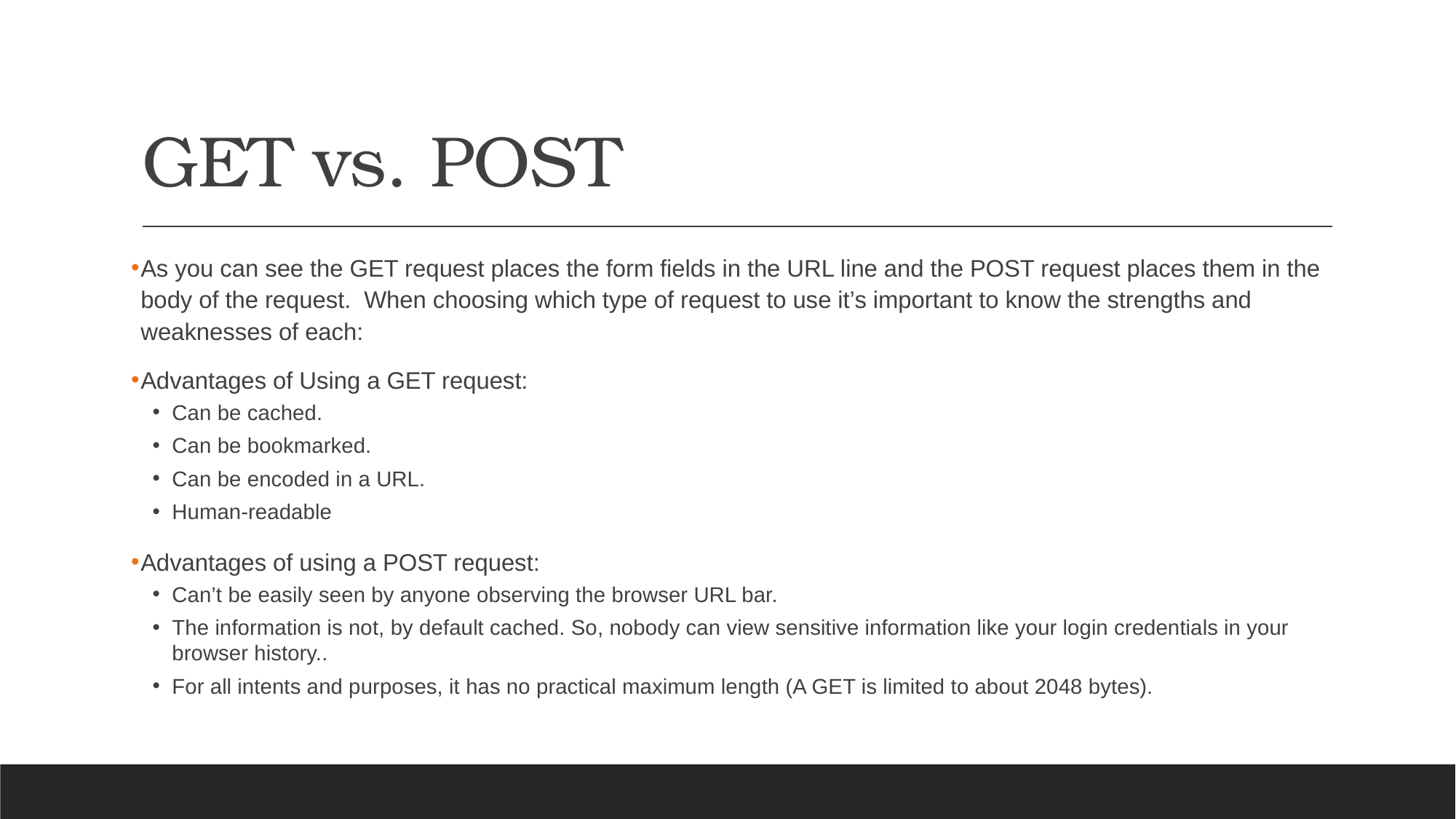

# GET vs. POST
As you can see the GET request places the form fields in the URL line and the POST request places them in the body of the request.  When choosing which type of request to use it’s important to know the strengths and weaknesses of each:
Advantages of Using a GET request:
Can be cached.
Can be bookmarked.
Can be encoded in a URL.
Human-readable
Advantages of using a POST request:
Can’t be easily seen by anyone observing the browser URL bar.
The information is not, by default cached. So, nobody can view sensitive information like your login credentials in your browser history..
For all intents and purposes, it has no practical maximum length (A GET is limited to about 2048 bytes).